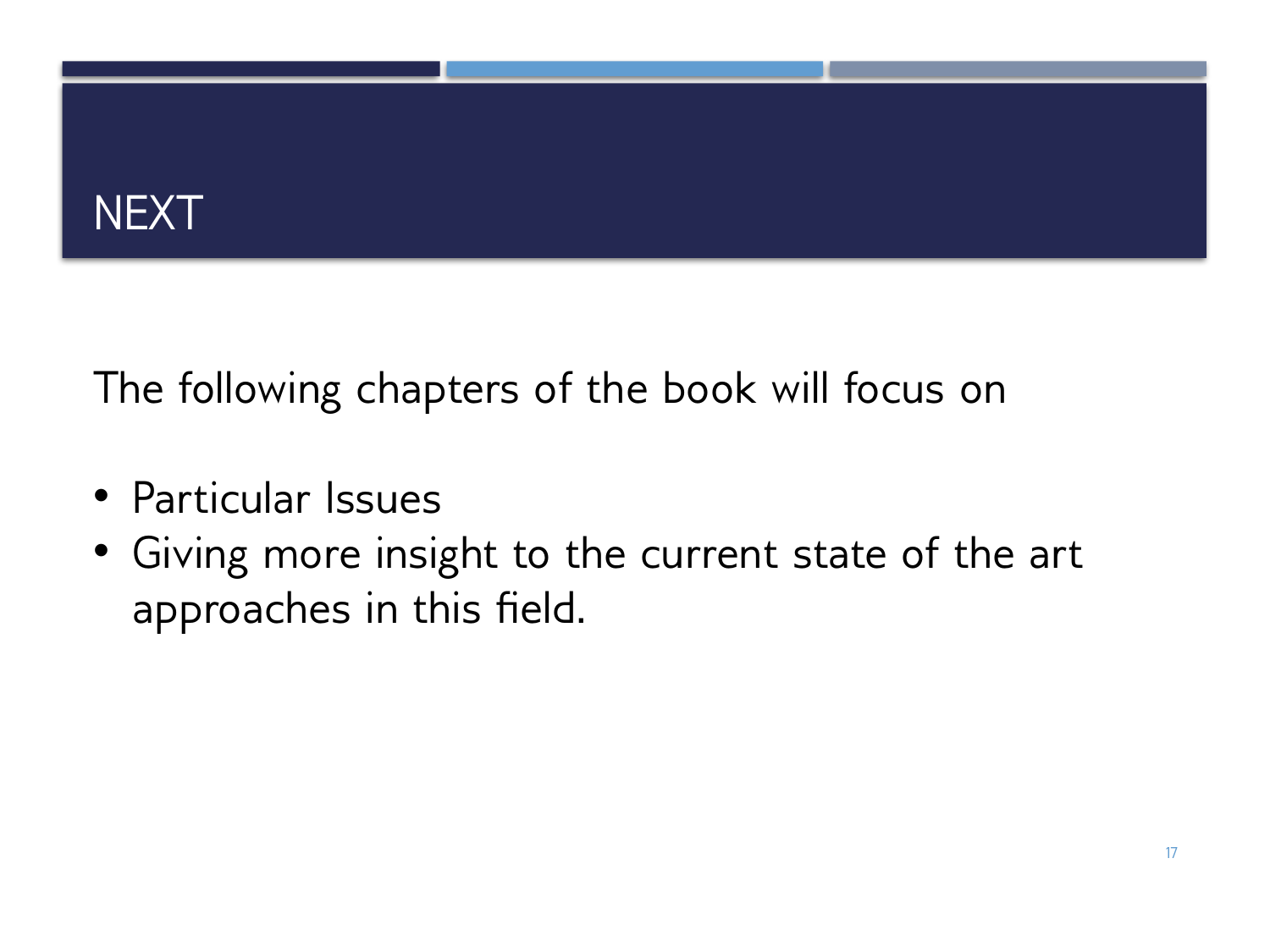

# next

The following chapters of the book will focus on

Particular Issues
Giving more insight to the current state of the art approaches in this field.
17